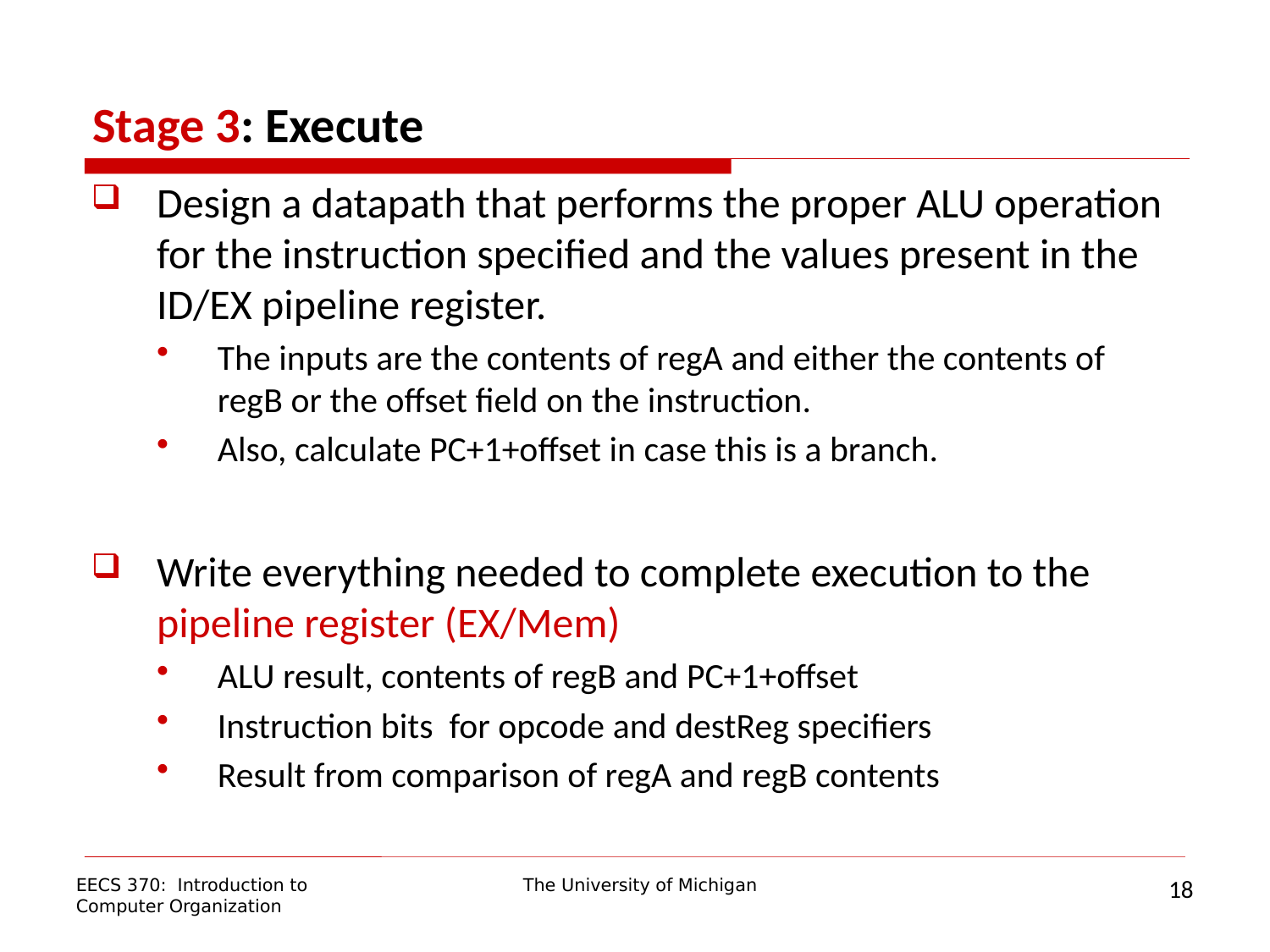

Stage 3: Execute
Design a datapath that performs the proper ALU operation for the instruction specified and the values present in the ID/EX pipeline register.
The inputs are the contents of regA and either the contents of regB or the offset field on the instruction.
Also, calculate PC+1+offset in case this is a branch.

Write everything needed to complete execution to the pipeline register (EX/Mem)
ALU result, contents of regB and PC+1+offset
Instruction bits  for opcode and destReg specifiers
Result from comparison of regA and regB contents
18